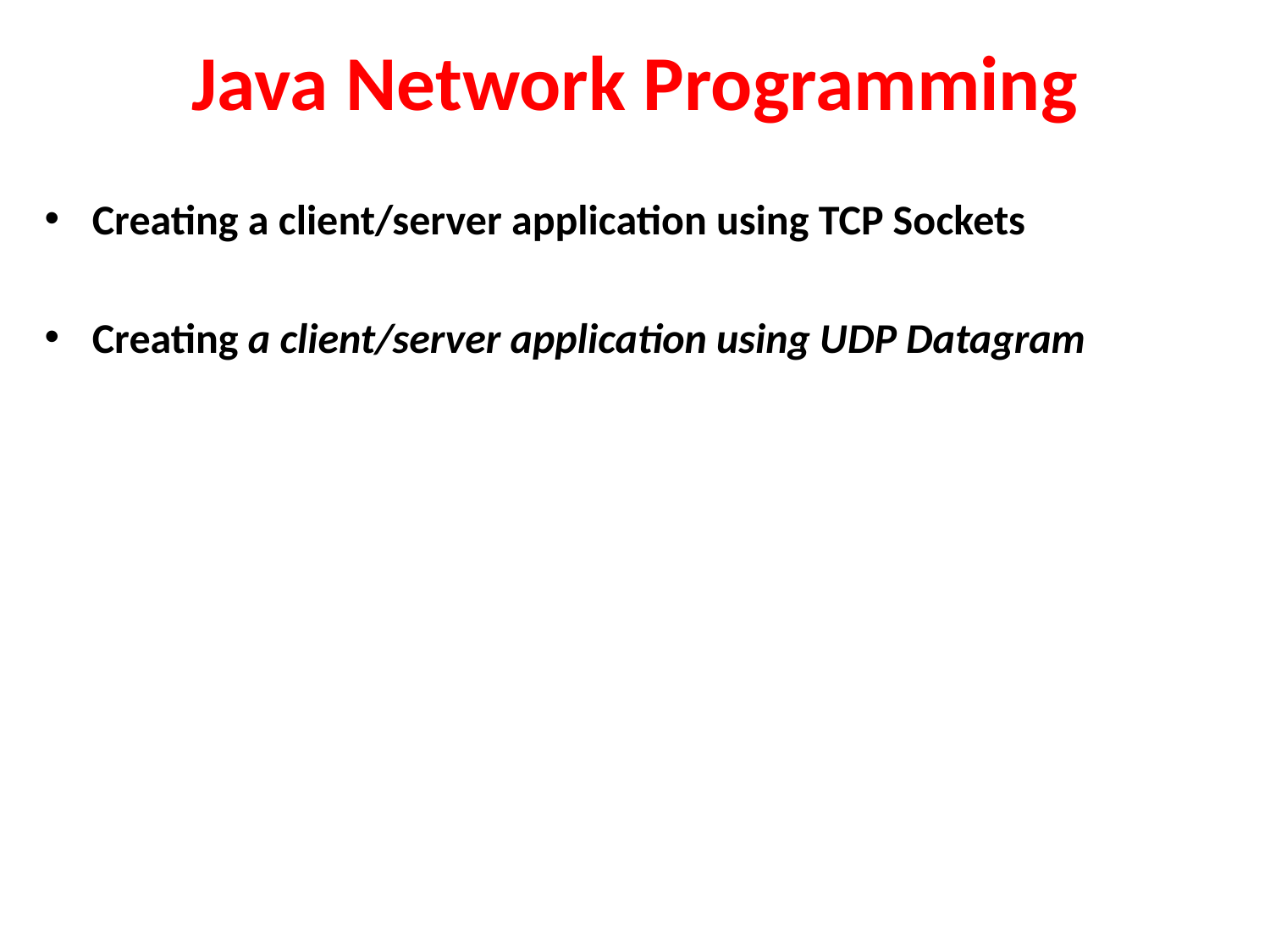

# Java Network Programming

Creating a client/server application using TCP Sockets

Creating a client/server application using UDP Datagram